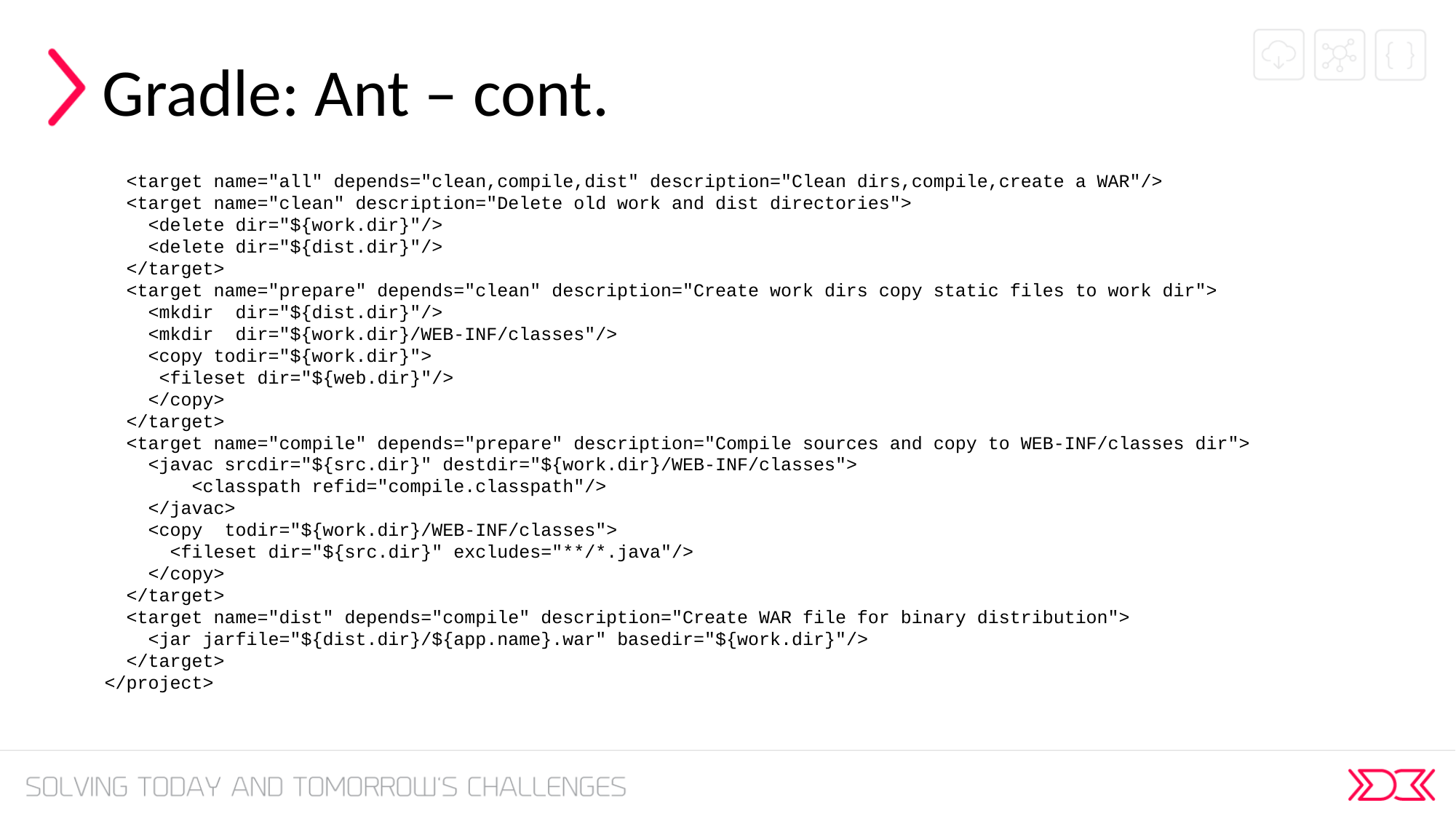

Gradle: Ant – cont.
  <target name="all" depends="clean,compile,dist" description="Clean dirs,compile,create a WAR"/>
  <target name="clean" description="Delete old work and dist directories">
    <delete dir="${work.dir}"/>
    <delete dir="${dist.dir}"/>
  </target>
  <target name="prepare" depends="clean" description="Create work dirs copy static files to work dir">
    <mkdir  dir="${dist.dir}"/>
    <mkdir  dir="${work.dir}/WEB-INF/classes"/>
    <copy todir="${work.dir}">
     <fileset dir="${web.dir}"/>
    </copy>
  </target>
  <target name="compile" depends="prepare" description="Compile sources and copy to WEB-INF/classes dir">
    <javac srcdir="${src.dir}" destdir="${work.dir}/WEB-INF/classes">
        <classpath refid="compile.classpath"/>
    </javac>
    <copy  todir="${work.dir}/WEB-INF/classes">
      <fileset dir="${src.dir}" excludes="**/*.java"/>
    </copy>
  </target>
  <target name="dist" depends="compile" description="Create WAR file for binary distribution">
    <jar jarfile="${dist.dir}/${app.name}.war" basedir="${work.dir}"/>
  </target>
</project>